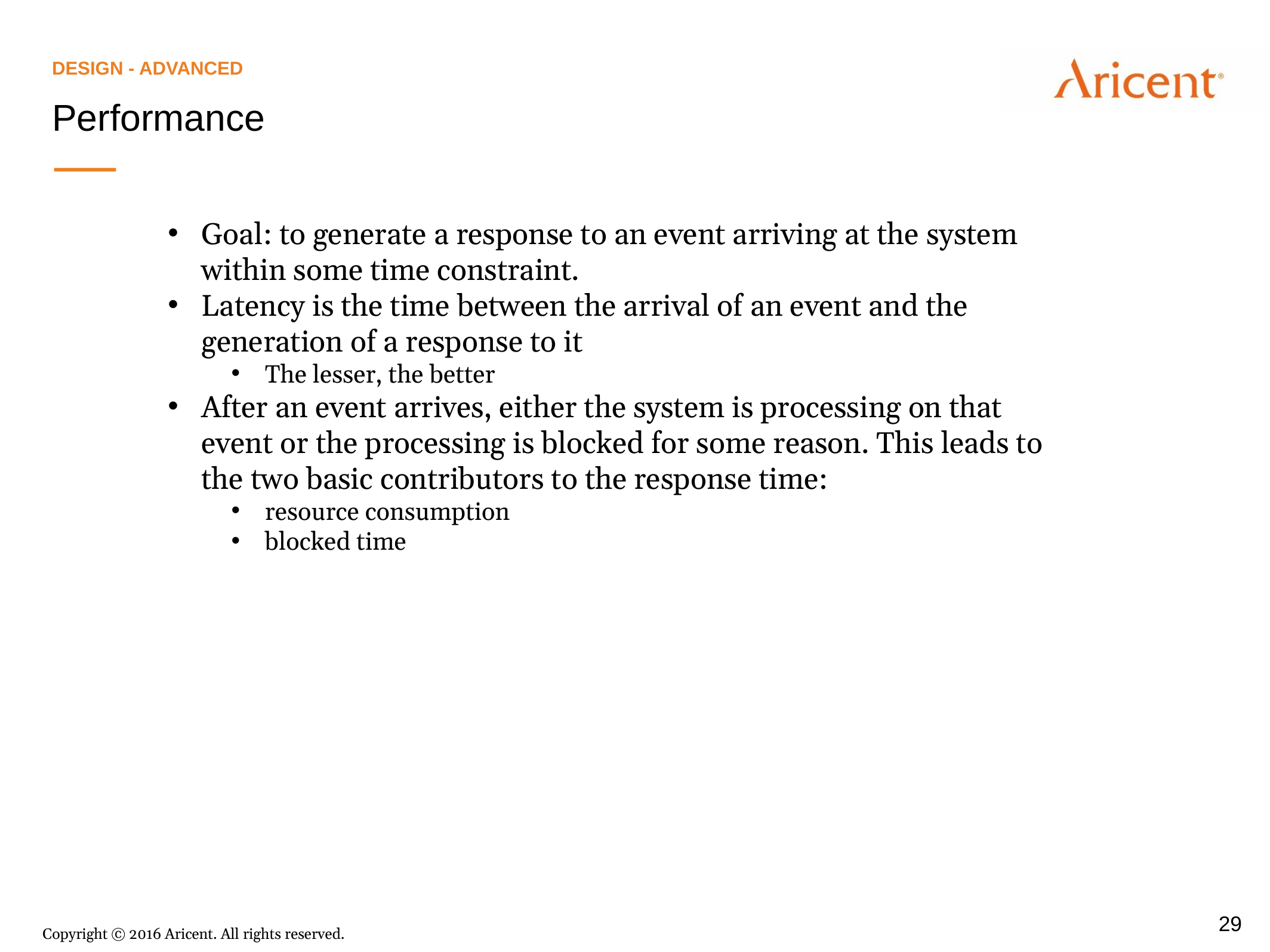

DeSIGN - Advanced
Performance
Goal: to generate a response to an event arriving at the system within some time constraint.
Latency is the time between the arrival of an event and the generation of a response to it
The lesser, the better
After an event arrives, either the system is processing on that event or the processing is blocked for some reason. This leads to the two basic contributors to the response time:
resource consumption
blocked time